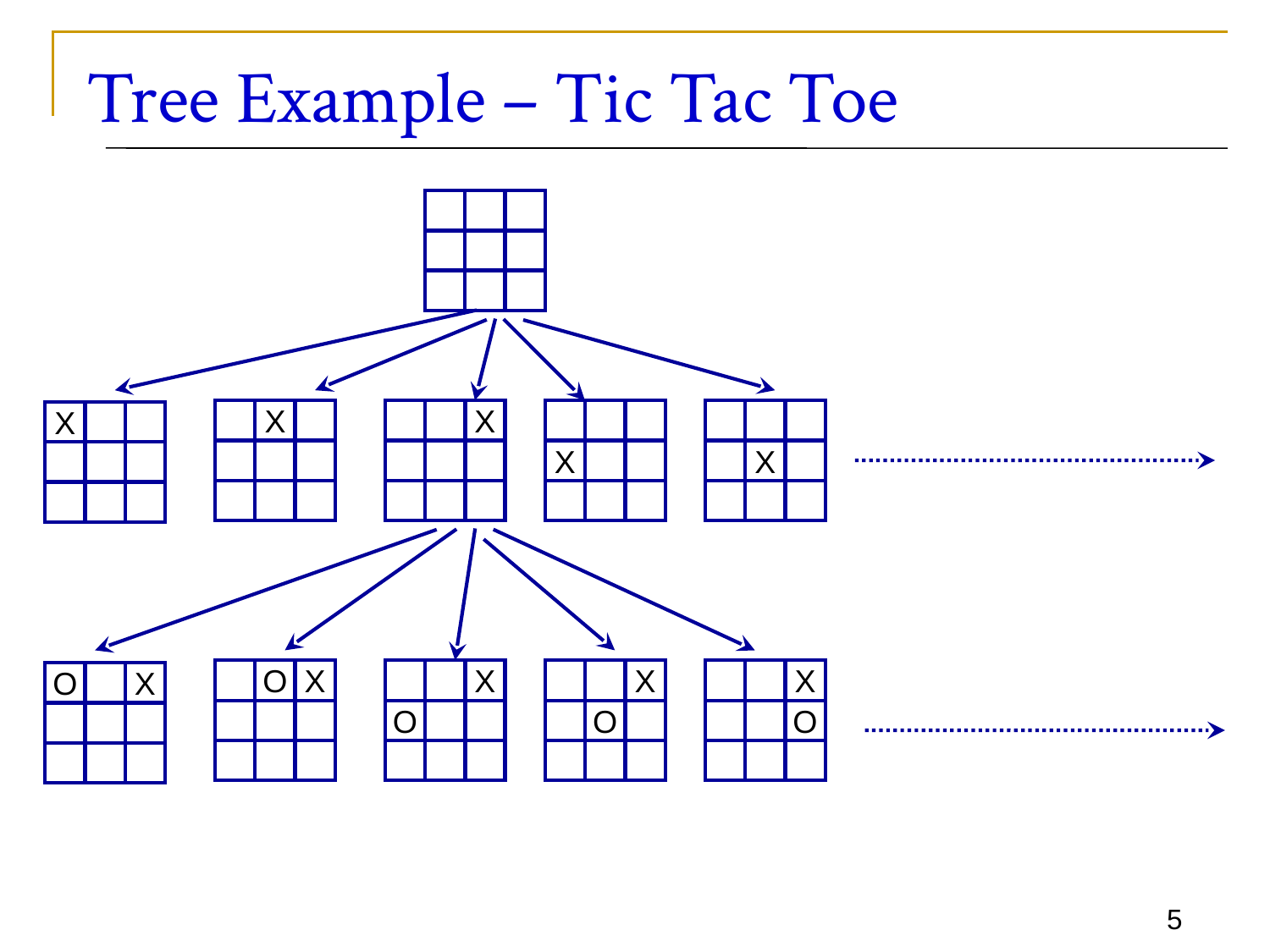

# Tree Example – Tic Tac Toe

X

X

X

X

X

O
X

X

X

X
O

X

O

O

O